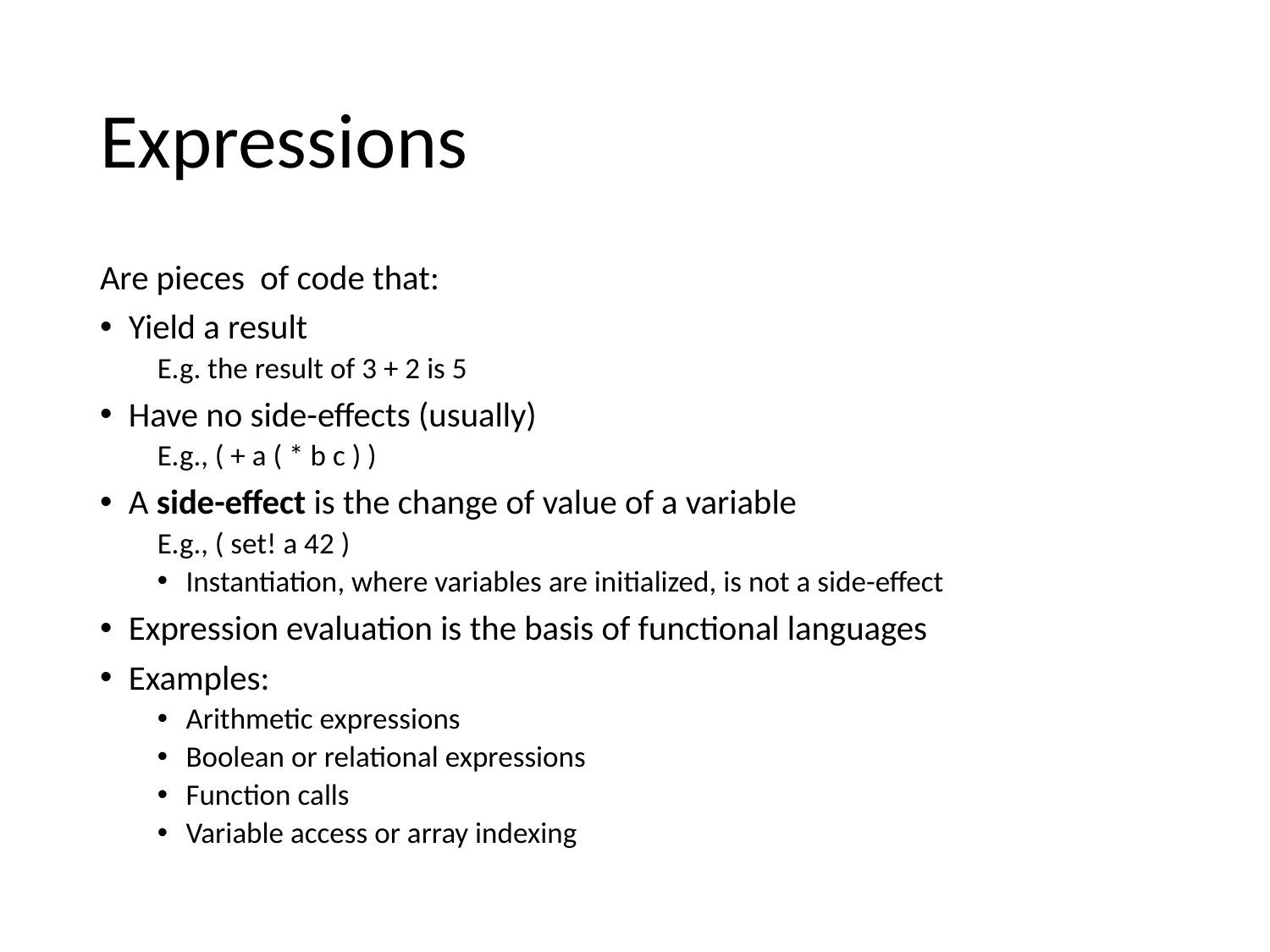

# Expressions
Are pieces  of code that:
Yield a result
E.g. the result of 3 + 2 is 5
Have no side-effects (usually)
E.g., ( + a ( * b c ) )
A side-effect is the change of value of a variable
E.g., ( set! a 42 )
Instantiation, where variables are initialized, is not a side-effect
Expression evaluation is the basis of functional languages
Examples:
Arithmetic expressions
Boolean or relational expressions
Function calls
Variable access or array indexing